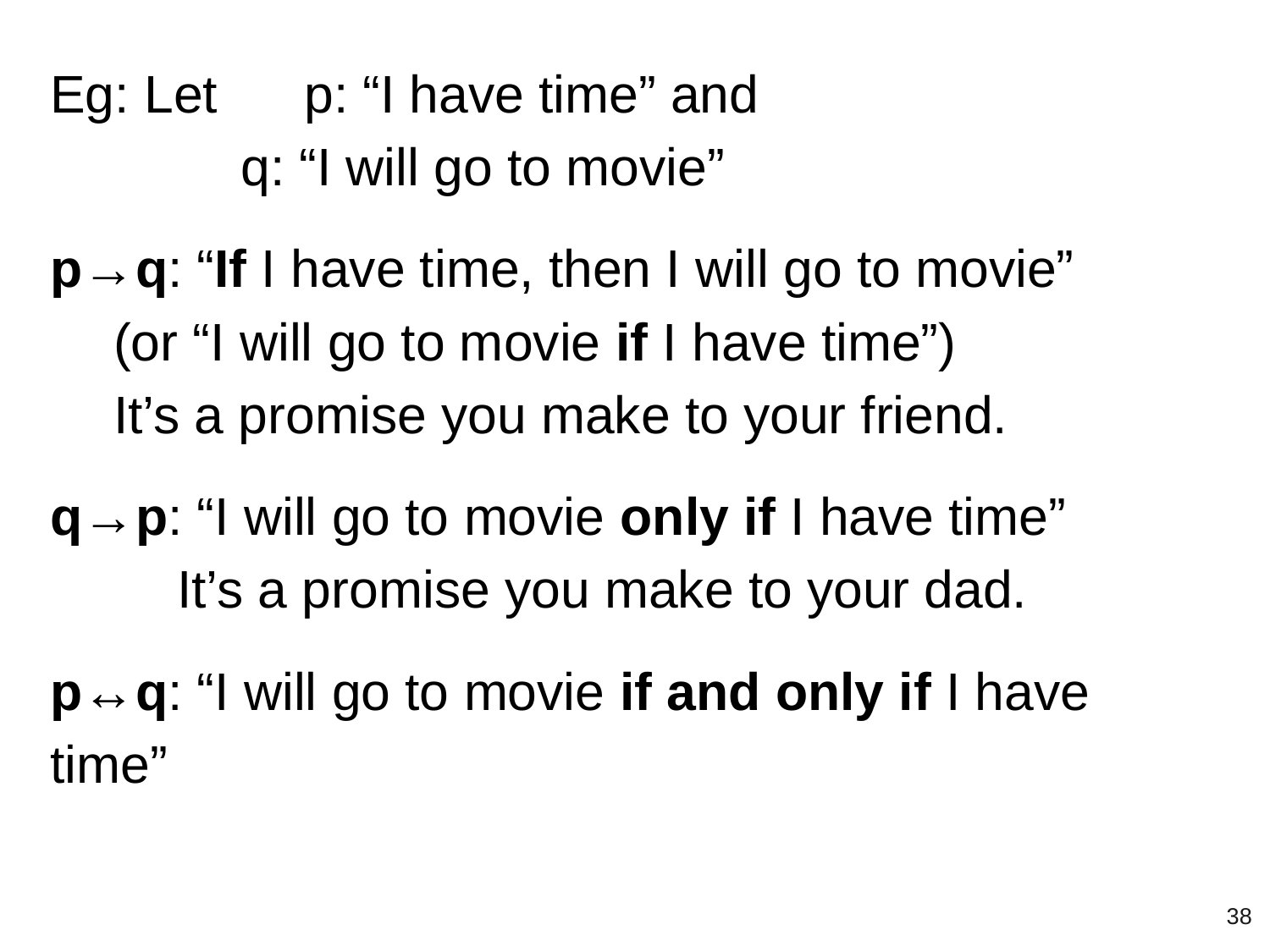

Eg: Let	p: “I have time” and
q: “I will go to movie”

p→q: “If I have time, then I will go to movie”
(or “I will go to movie if I have time”)
It’s a promise you make to your friend.

q→p: “I will go to movie only if I have time”
	It’s a promise you make to your dad.

p↔q: “I will go to movie if and only if I have time”
38